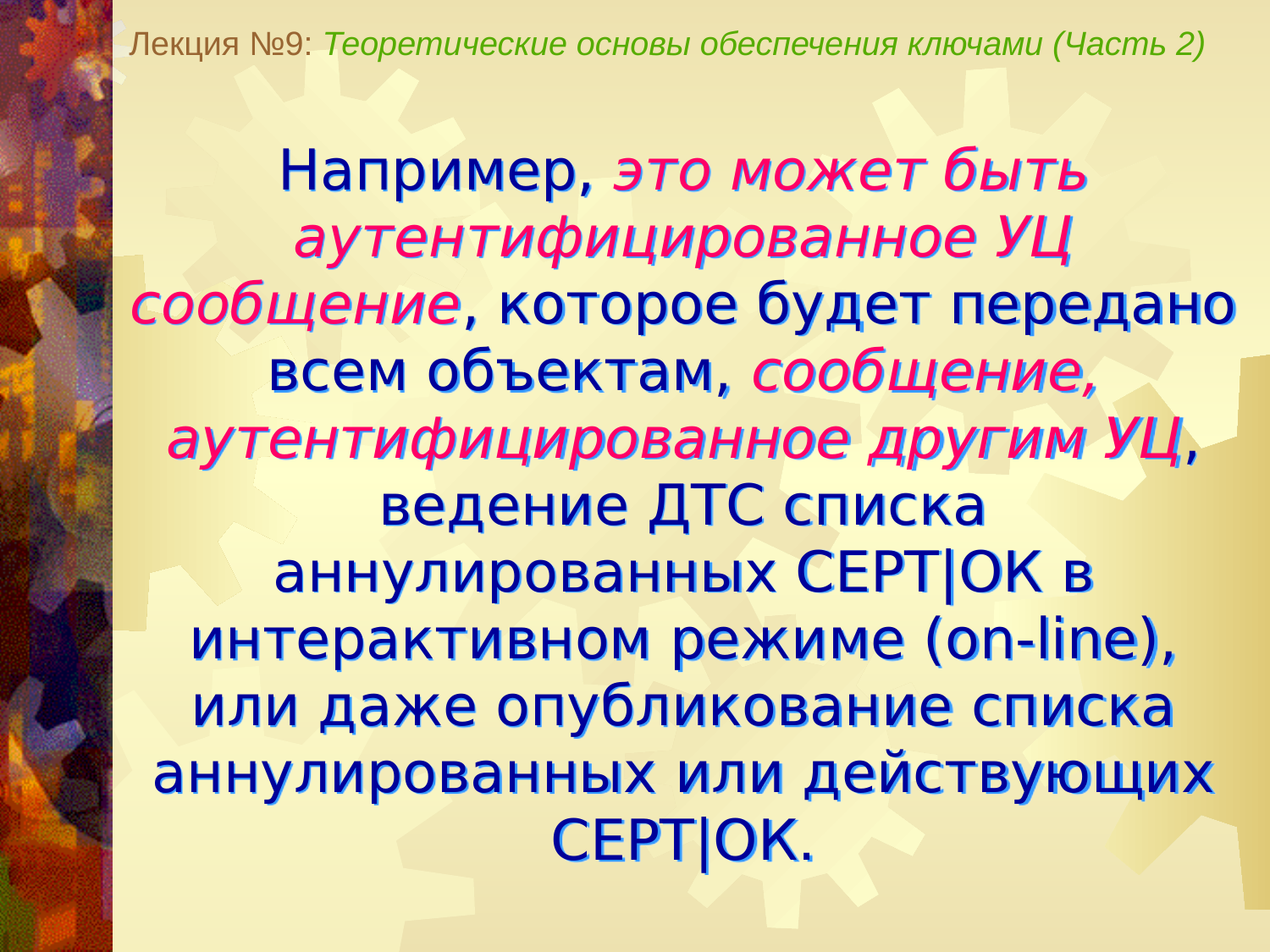

Лекция №9: Теоретические основы обеспечения ключами (Часть 2)
Например, это может быть аутентифицированное УЦ сообщение, которое будет передано всем объектам, сообщение, аутентифицированное другим УЦ, ведение ДТС списка аннулированных СЕРТ|ОК в интерактивном режиме (on-line), или даже опубликование списка аннулированных или действующих СЕРТ|ОК.